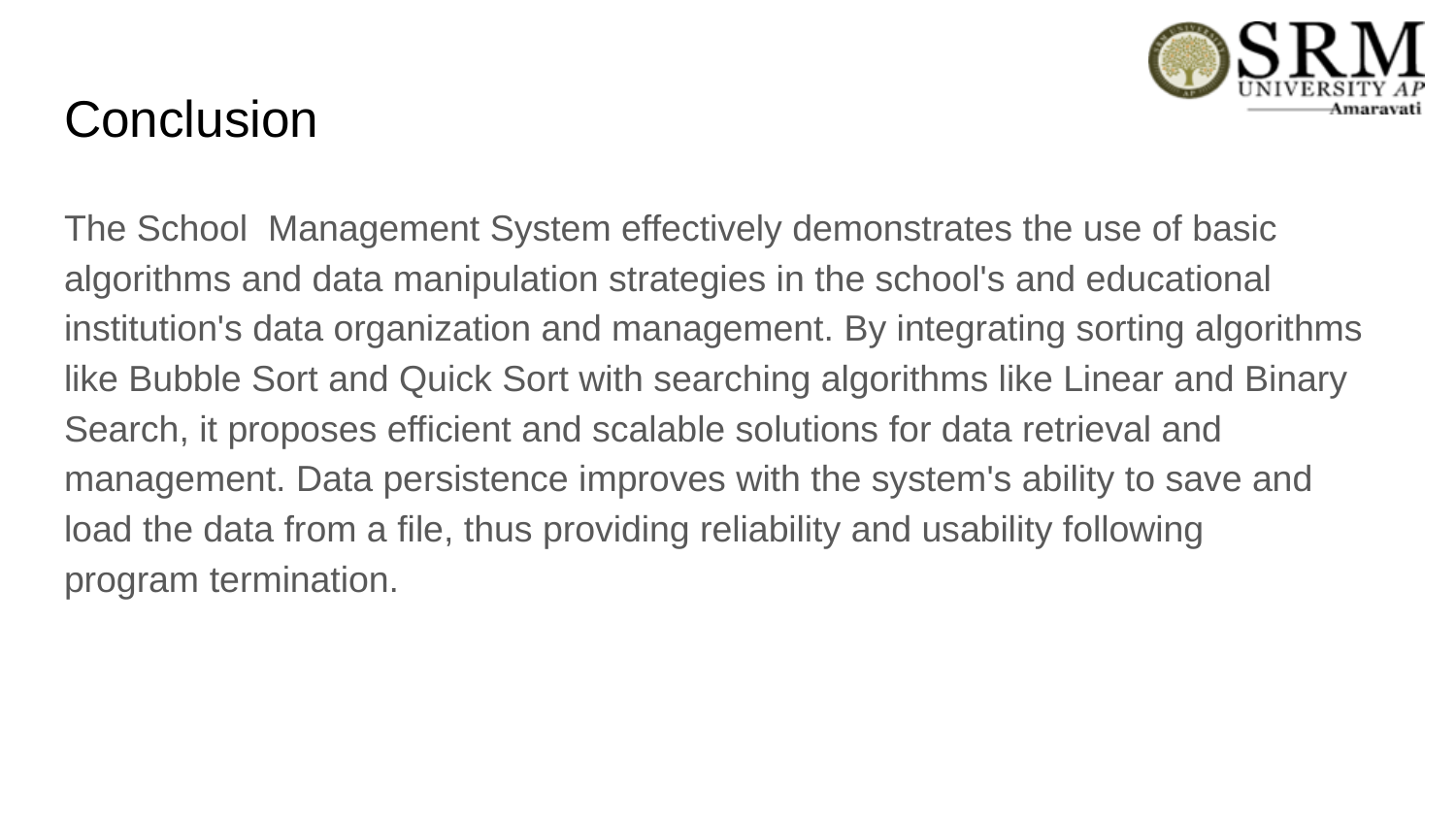

# Conclusion
The School  Management System effectively demonstrates the use of basic algorithms and data manipulation strategies in the school's and educational institution's data organization and management. By integrating sorting algorithms like Bubble Sort and Quick Sort with searching algorithms like Linear and Binary Search, it proposes efficient and scalable solutions for data retrieval and management. Data persistence improves with the system's ability to save and load the data from a file, thus providing reliability and usability following program termination.